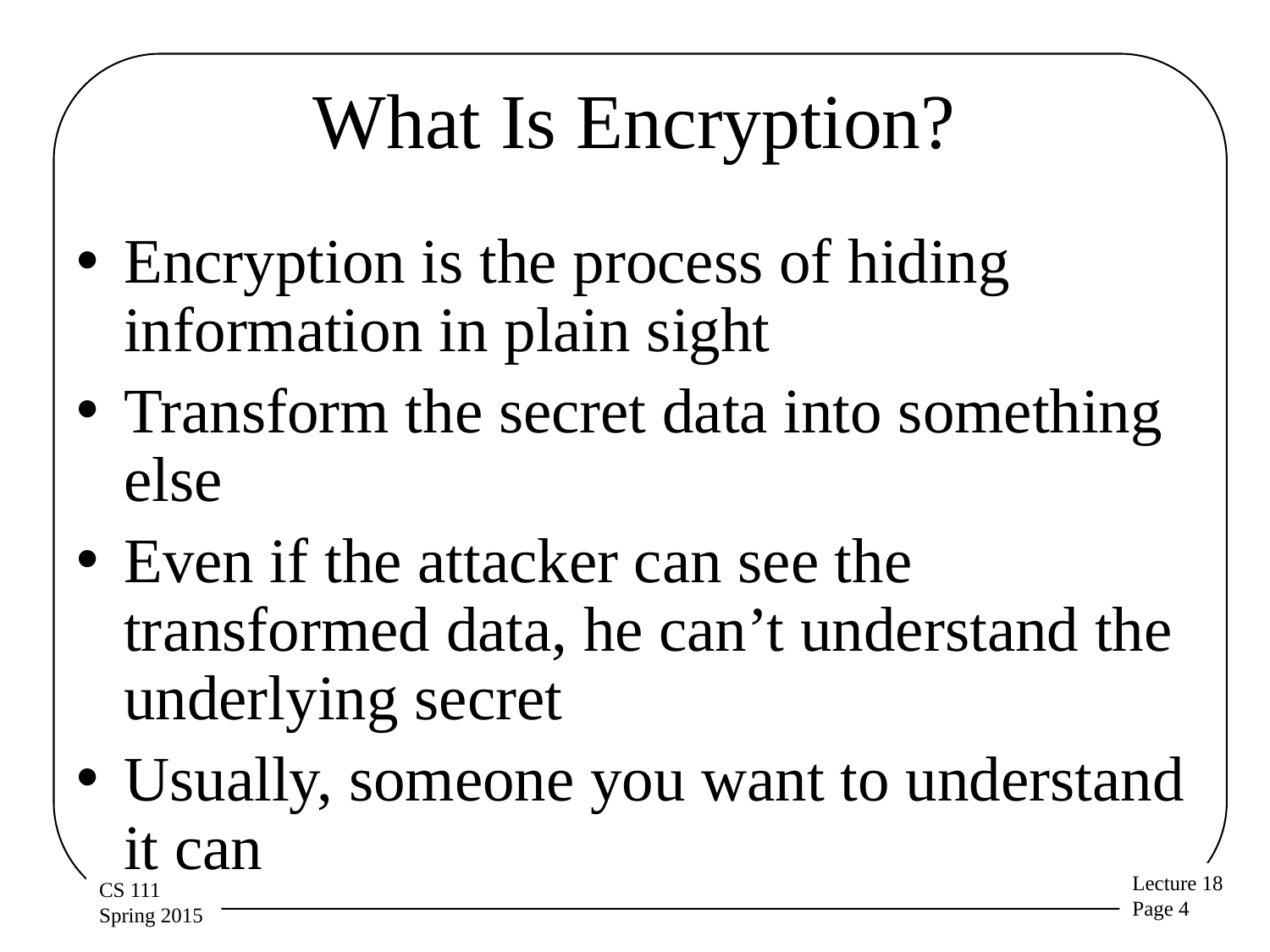

# What Is Encryption?
Encryption is the process of hiding information in plain sight
Transform the secret data into something else
Even if the attacker can see the transformed data, he can’t understand the underlying secret
Usually, someone you want to understand it can